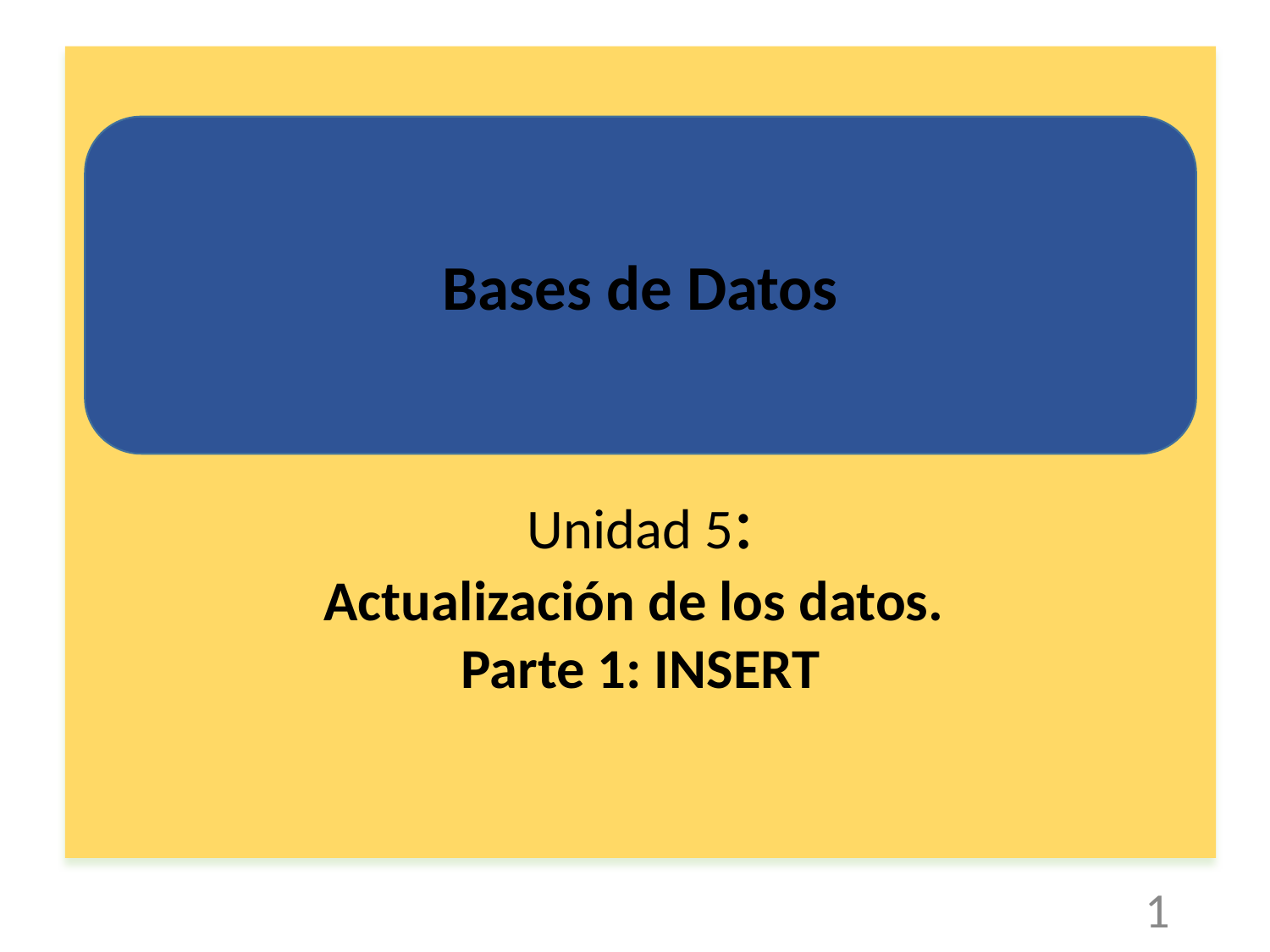

Unidad 5:
Actualización de los datos.
Parte 1: INSERT

Bases de Datos
1